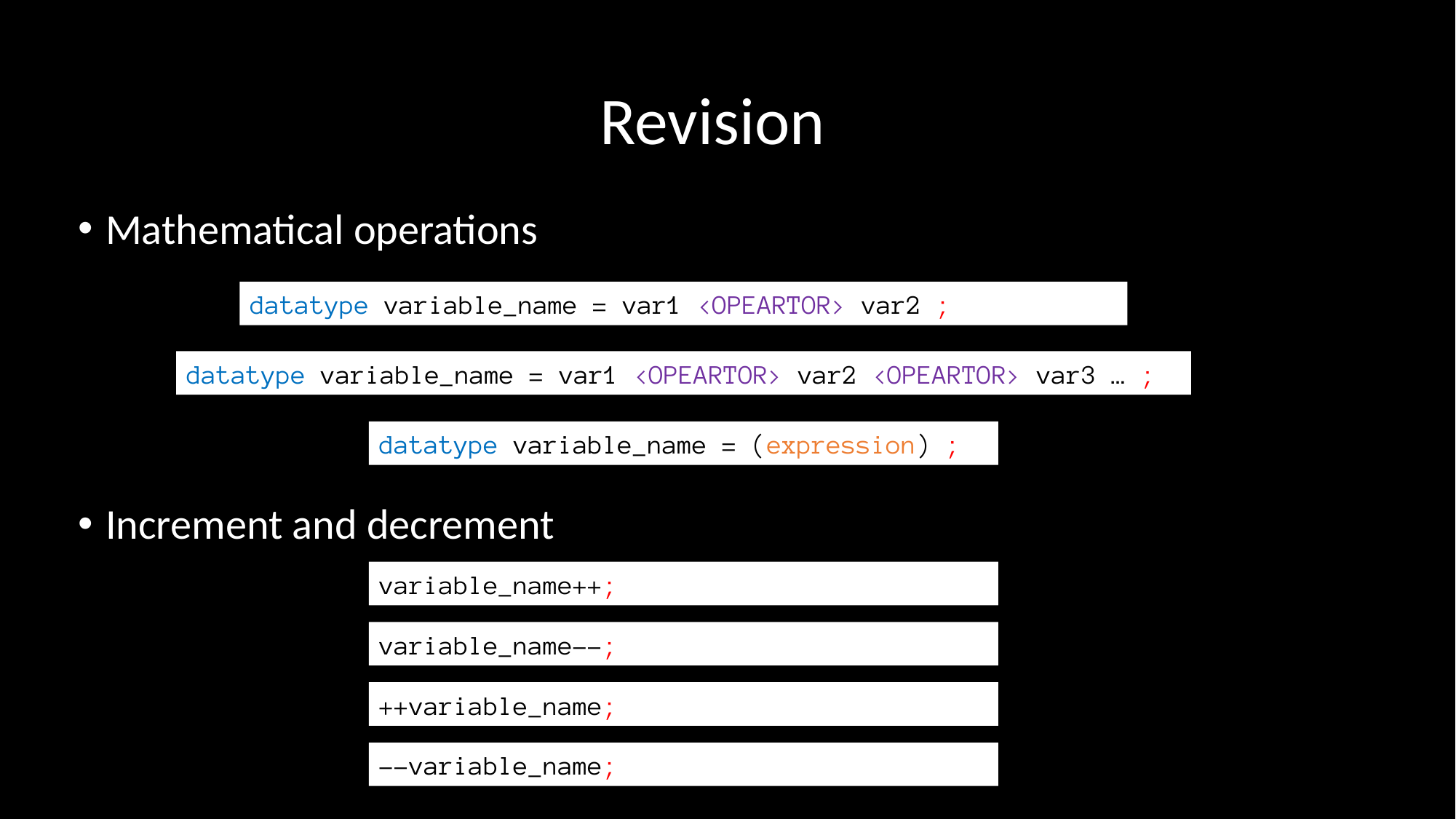

# Revision
Mathematical operations
Increment and decrement
datatype variable_name = var1 <OPEARTOR> var2 ;
datatype variable_name = var1 <OPEARTOR> var2 <OPEARTOR> var3 … ;
datatype variable_name = (expression) ;
variable_name++;
variable_name--;
++variable_name;
--variable_name;